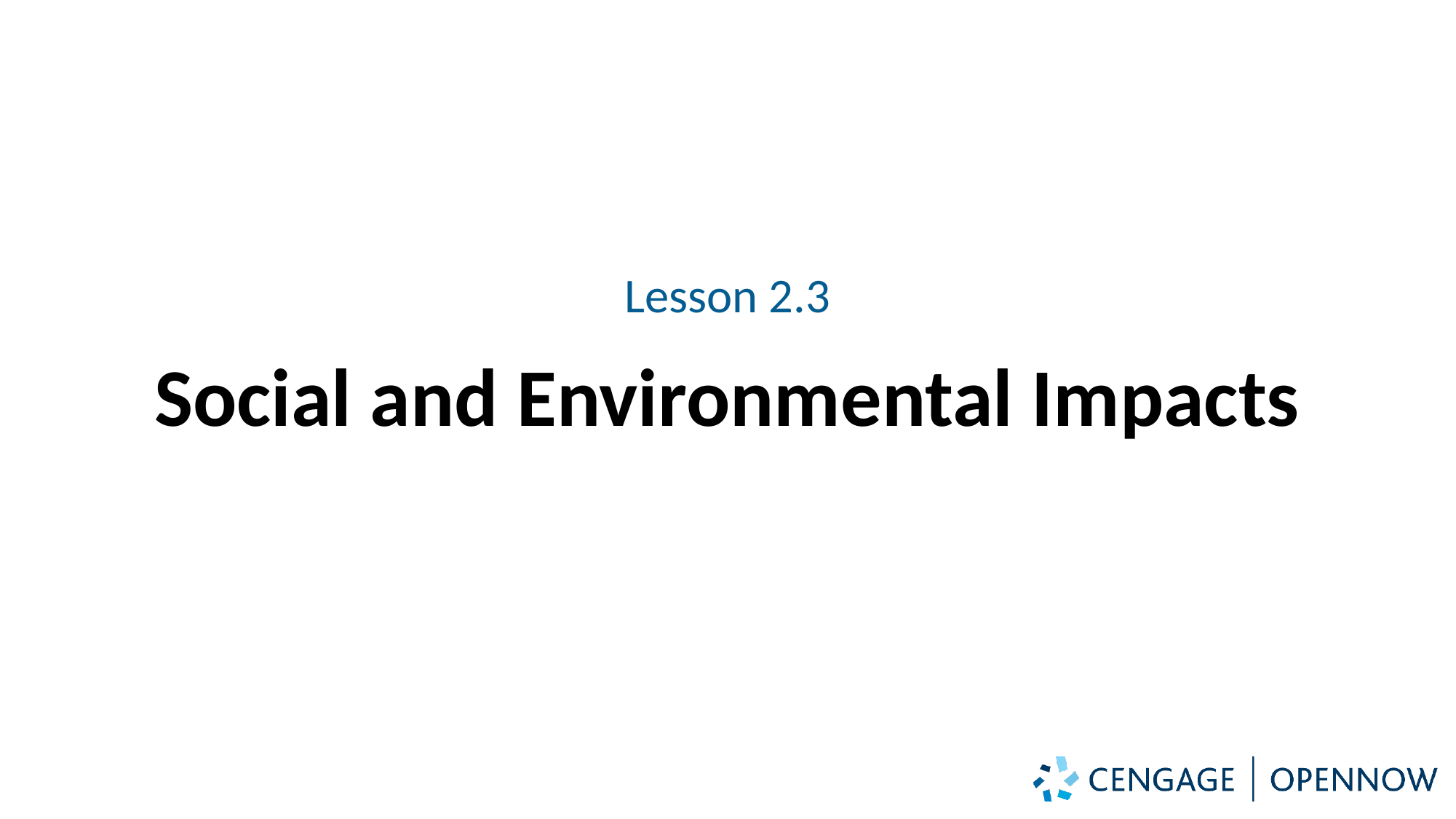

# Lesson 2.3
Social and Environmental Impacts